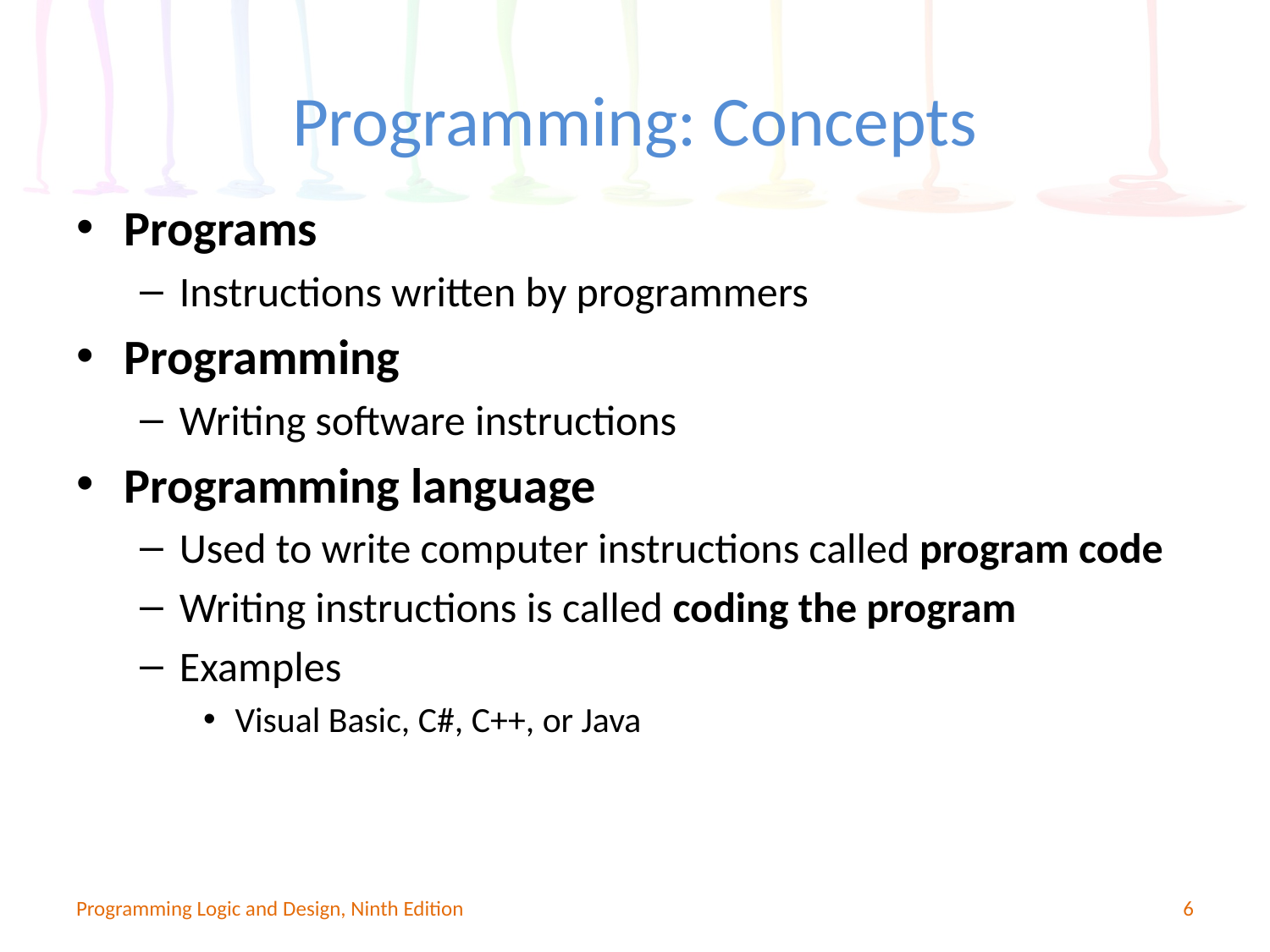

# Programming: Concepts
Programs
Instructions written by programmers
Programming
Writing software instructions
Programming language
Used to write computer instructions called program code
Writing instructions is called coding the program
Examples
Visual Basic, C#, C++, or Java

Programming Logic and Design, Ninth Edition
6